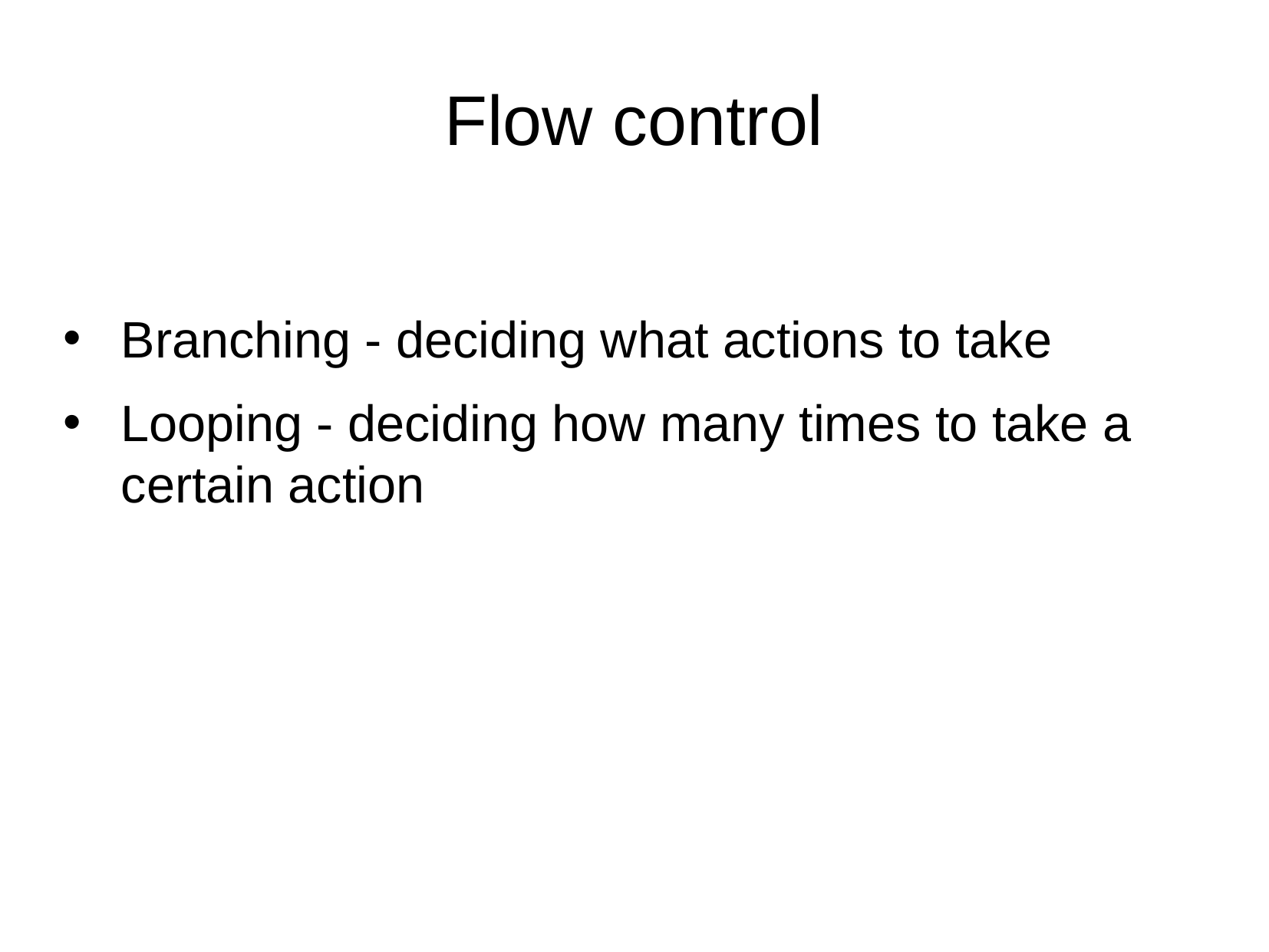

Flow control

Branching - deciding what actions to take
Looping - deciding how many times to take a certain action